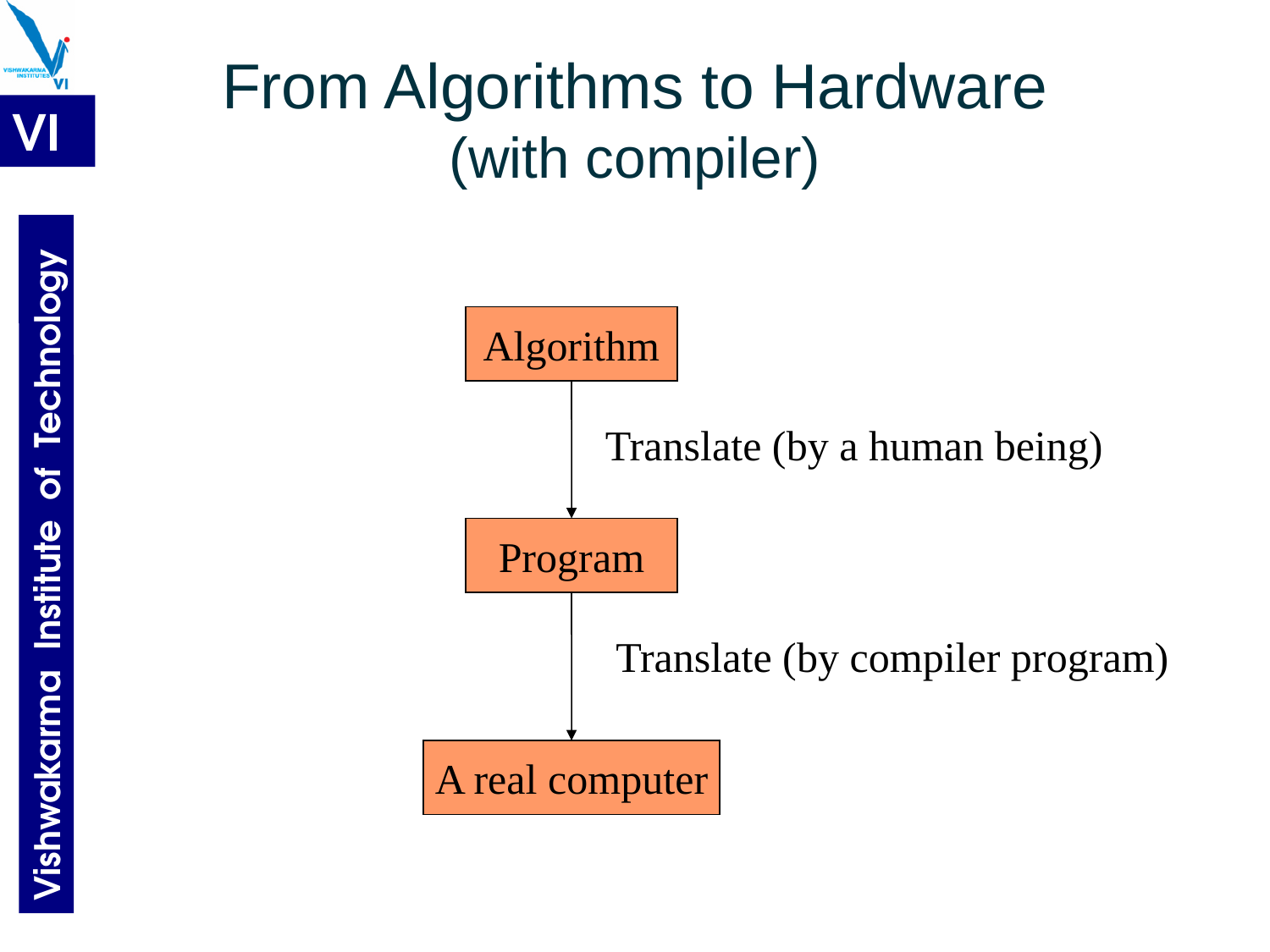

# From Algorithms to Hardware (with compiler)
Algorithm

Translate (by a human being)
Program

Translate (by compiler program)
A real computer